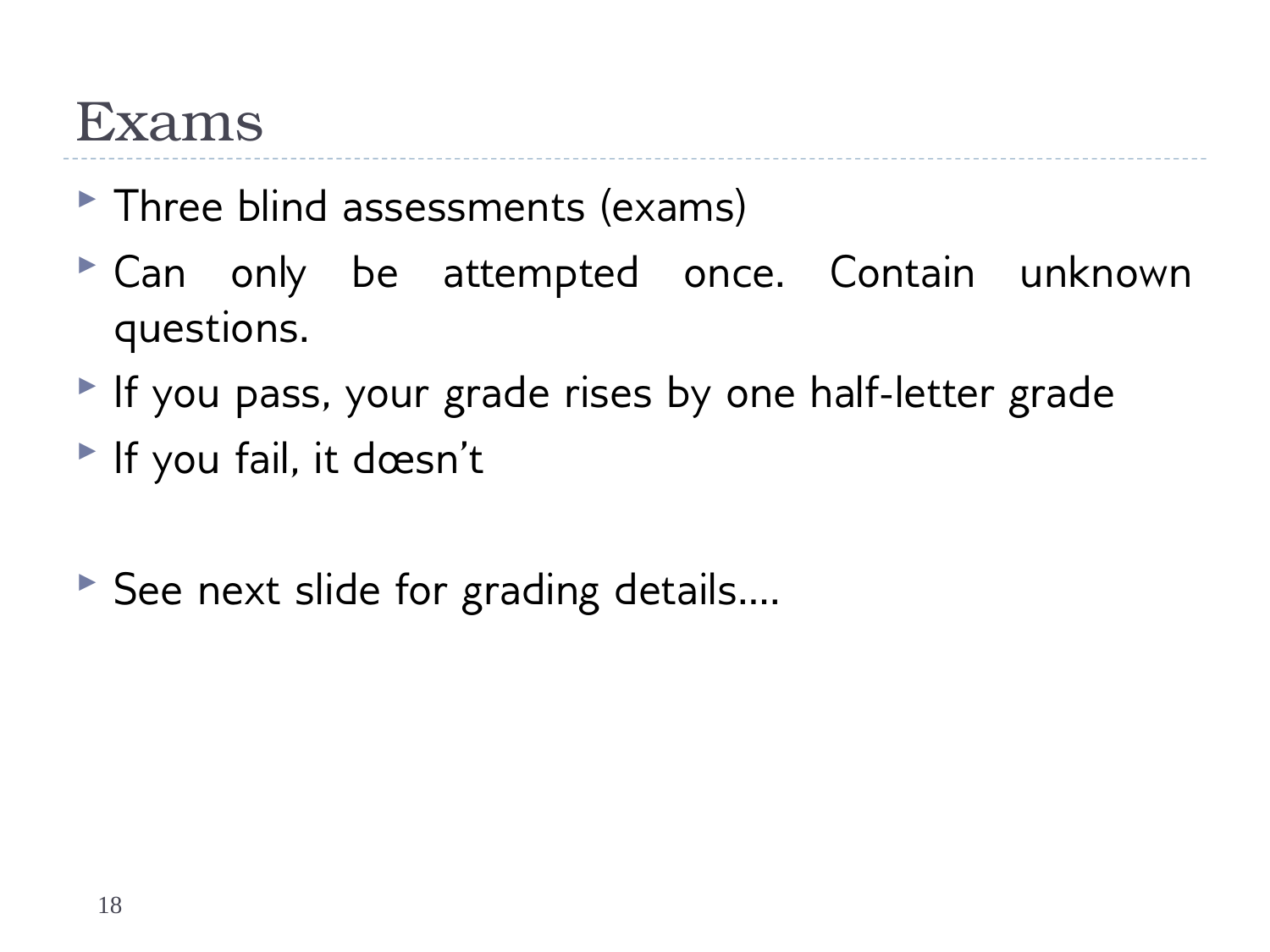

# Exams
Three blind assessments (exams)
Can only be attempted once. Contain unknown questions.
If you pass, your grade rises by one half-letter grade
If you fail, it doesn’t

See next slide for grading details….
18